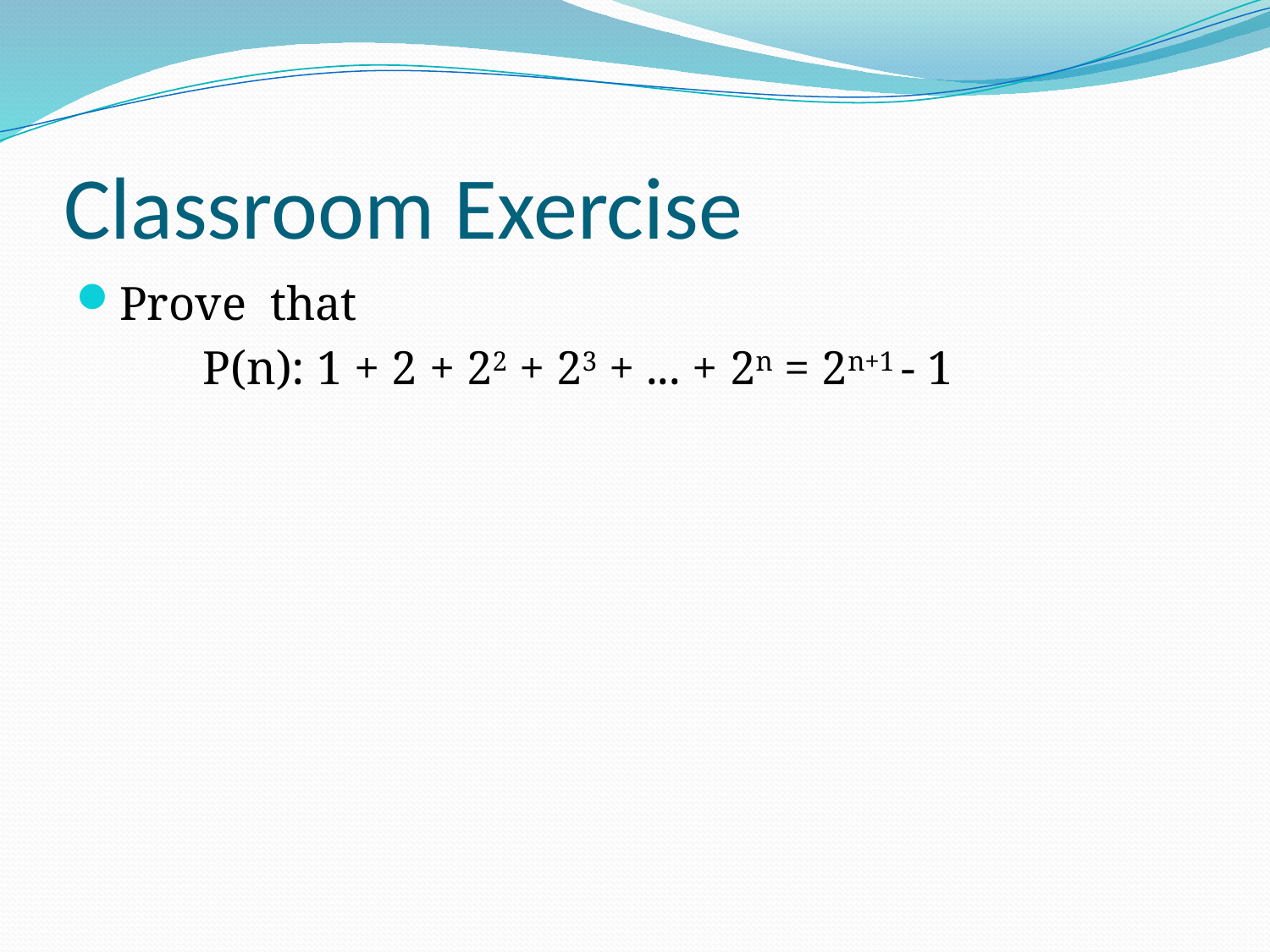

# Classroom Exercise
Prove  that
	P(n): 1 + 2 + 22 + 23 + ... + 2n = 2n+1 - 1